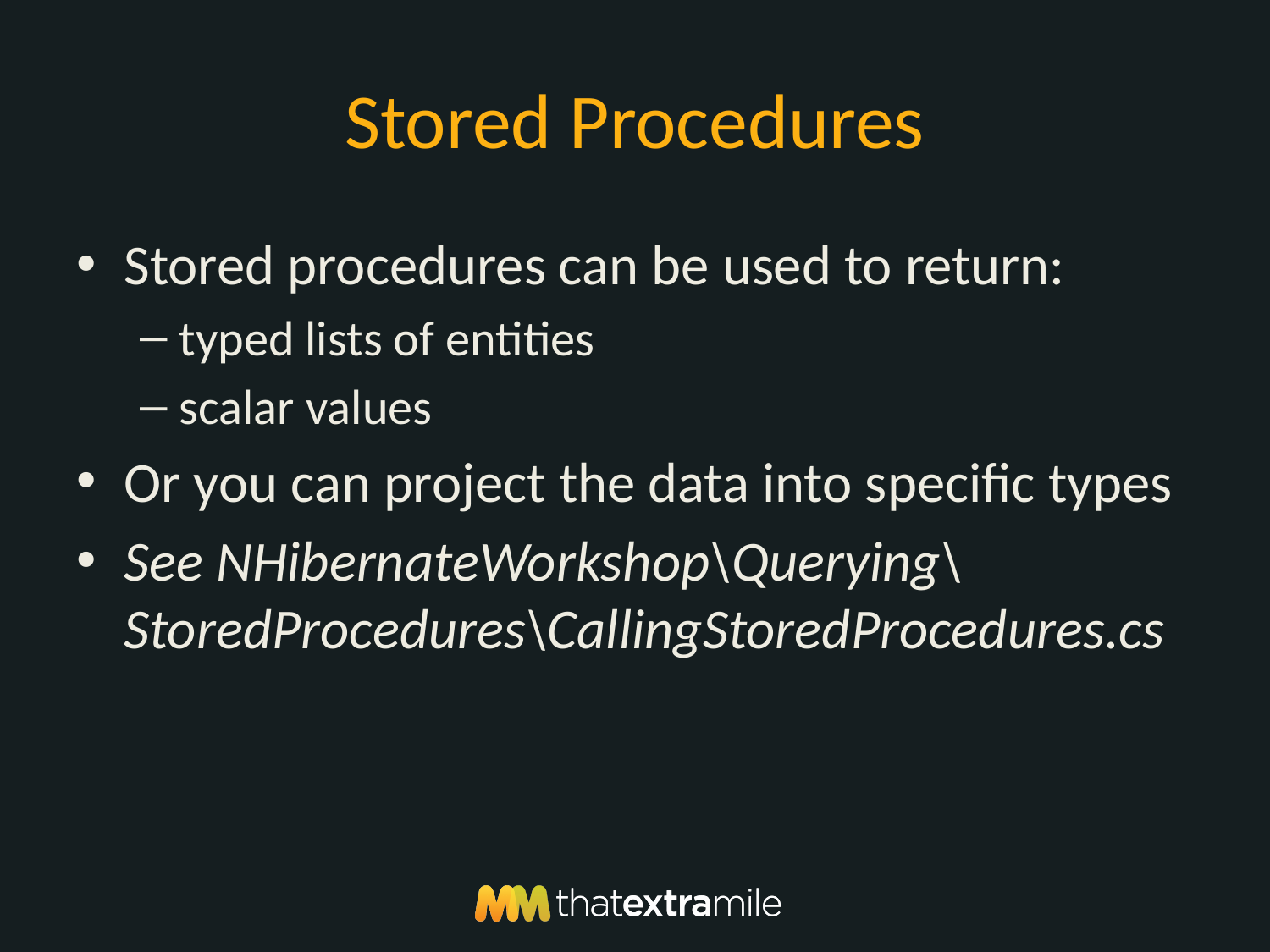

# Stored Procedures
Stored procedures can be used to return:
typed lists of entities
scalar values
Or you can project the data into specific types
See NHibernateWorkshop\Querying\StoredProcedures\CallingStoredProcedures.cs